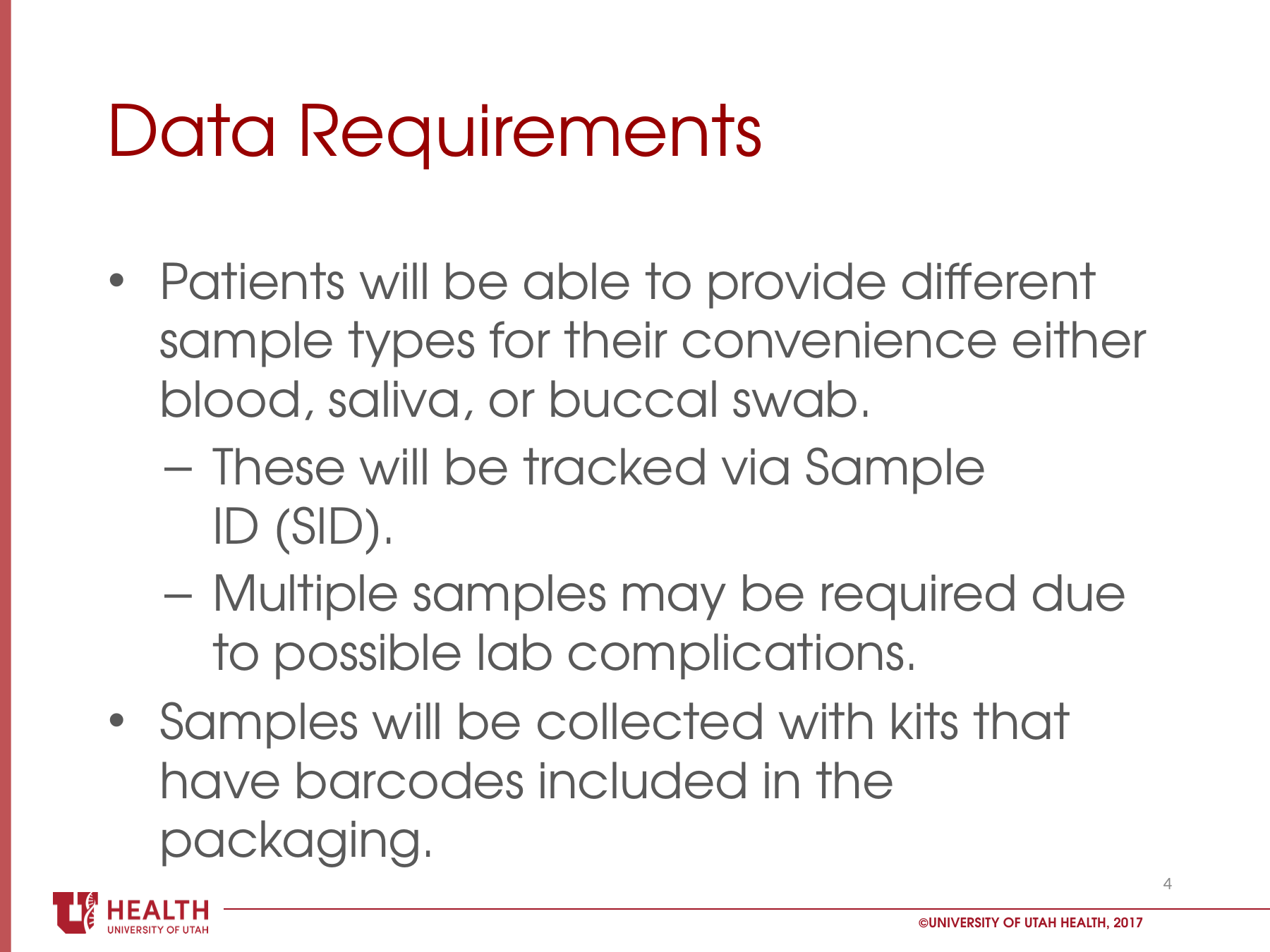

# Data Requirements

Patients will be able to provide different sample types for their convenience either blood, saliva, or buccal swab.
These will be tracked via Sample ID (SID).
Multiple samples may be required due to possible lab complications.
Samples will be collected with kits that have barcodes included in the packaging.
4